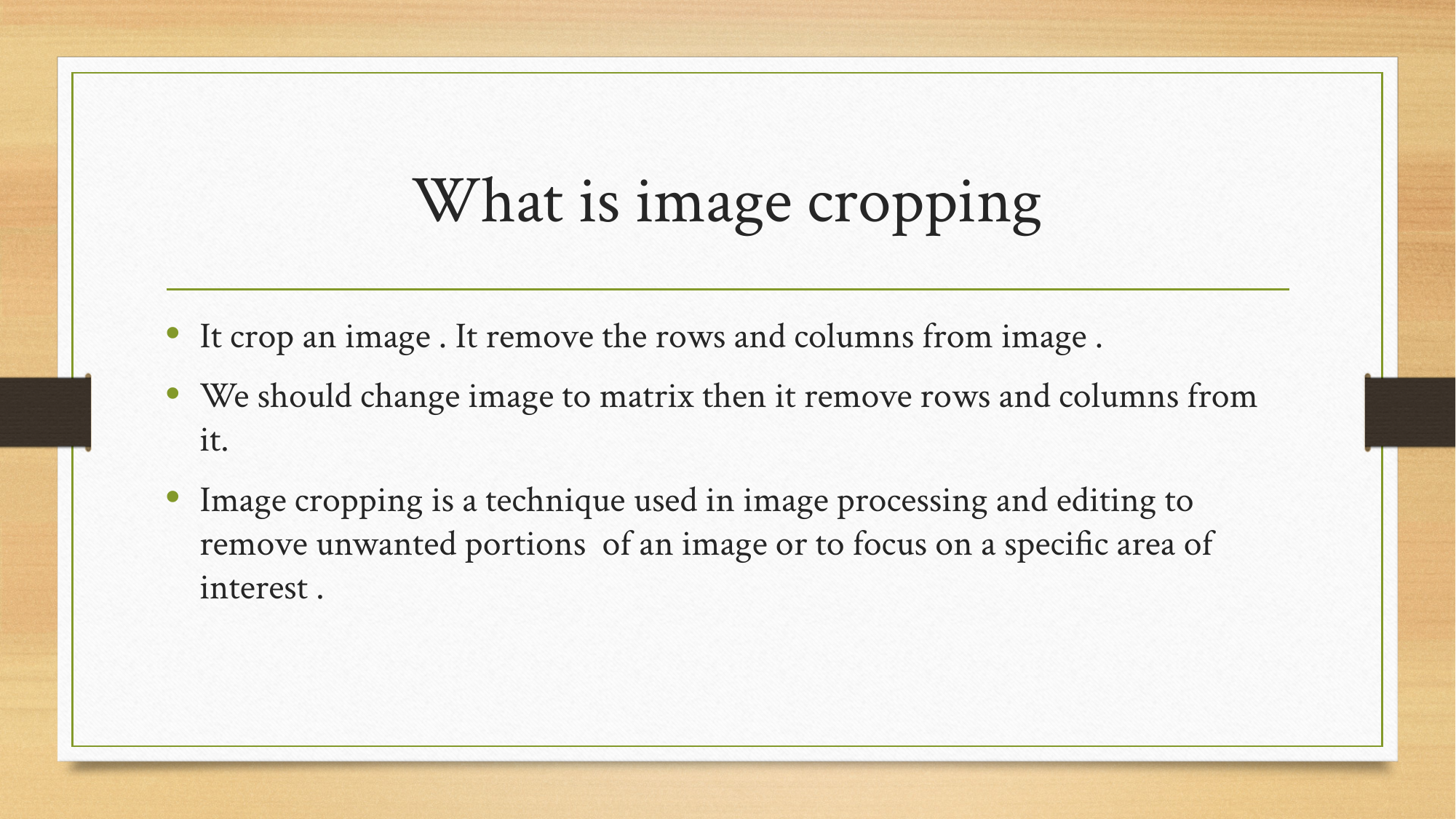

# What is image cropping
It crop an image . It remove the rows and columns from image .
We should change image to matrix then it remove rows and columns from it.
Image cropping is a technique used in image processing and editing to remove unwanted portions  of an image or to focus on a specific area of interest .